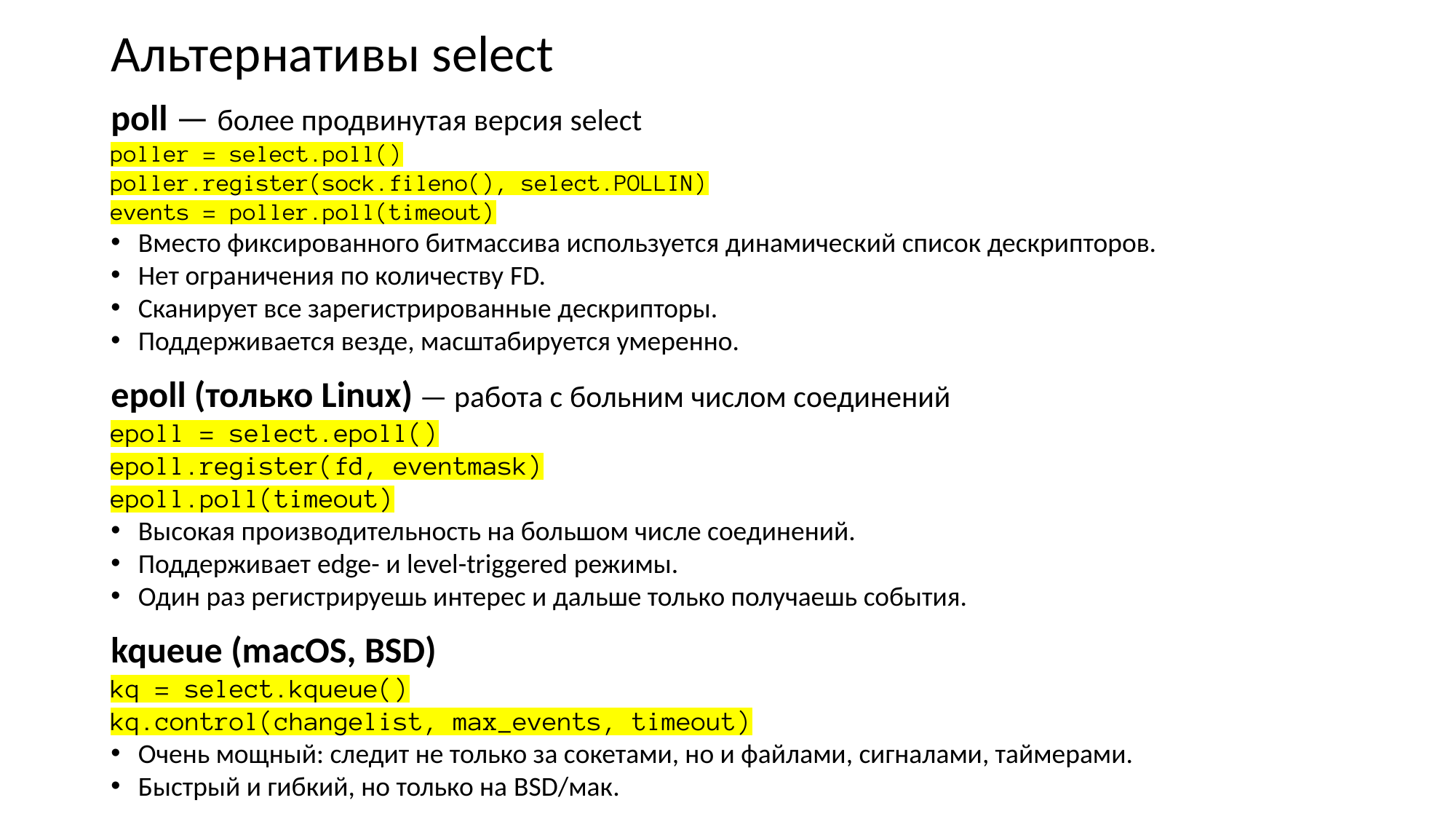

# Альтернативы select
poll — более продвинутая версия select
poller = select.poll()
poller.register(sock.fileno(), select.POLLIN)
events = poller.poll(timeout)
Вместо фиксированного битмассива используется динамический список дескрипторов.
Нет ограничения по количеству FD.
Сканирует все зарегистрированные дескрипторы.
Поддерживается везде, масштабируется умеренно.
epoll (только Linux) — работа с больним числом соединений
epoll = select.epoll()
epoll.register(fd, eventmask)
epoll.poll(timeout)
Высокая производительность на большом числе соединений.
Поддерживает edge- и level-triggered режимы.
Один раз регистрируешь интерес и дальше только получаешь события.
kqueue (macOS, BSD)
kq = select.kqueue()
kq.control(changelist, max_events, timeout)
Очень мощный: следит не только за сокетами, но и файлами, сигналами, таймерами.
Быстрый и гибкий, но только на BSD/мак.